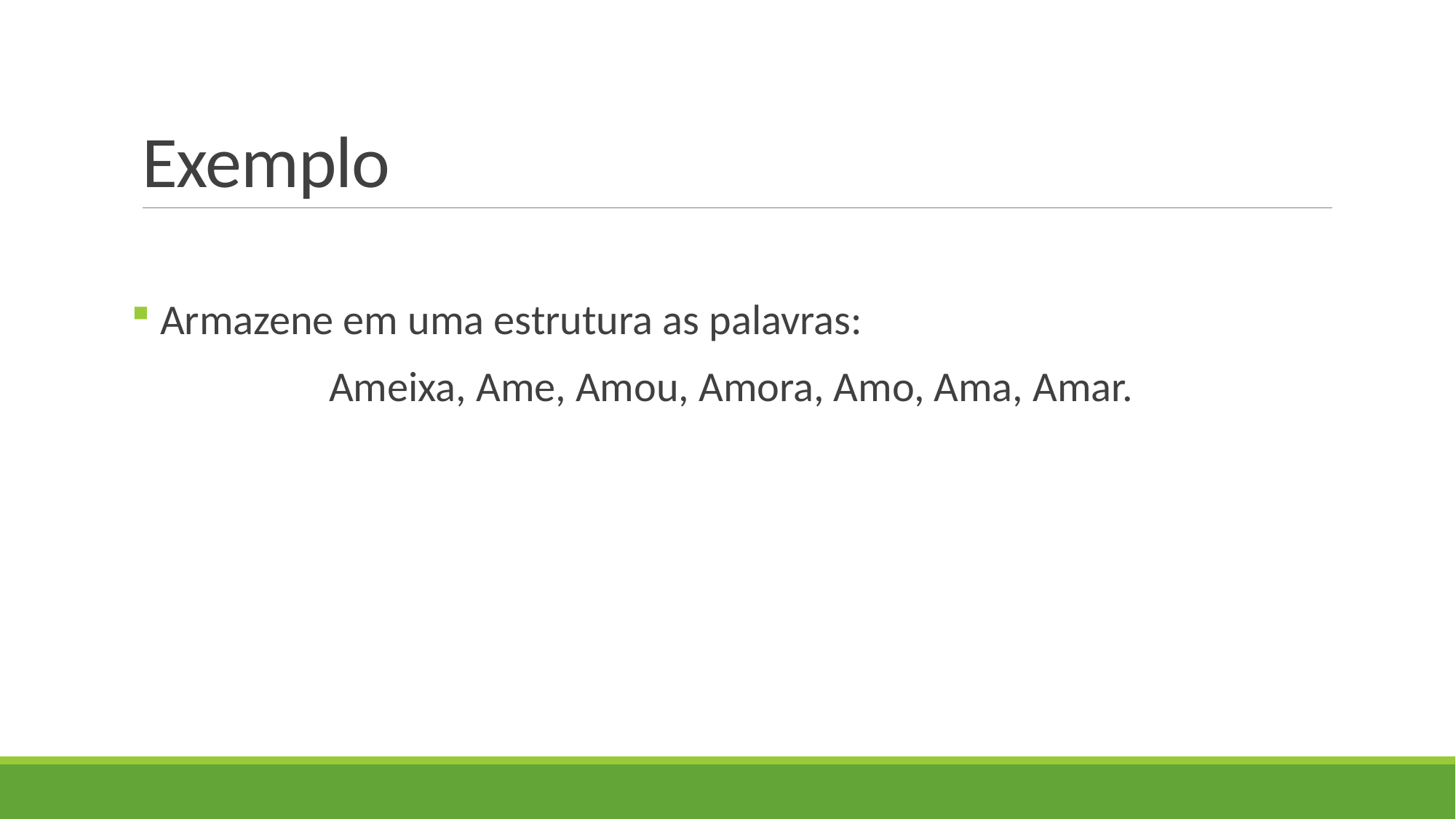

# Exemplo

 Armazene em uma estrutura as palavras:
Ameixa, Ame, Amou, Amora, Amo, Ama, Amar.